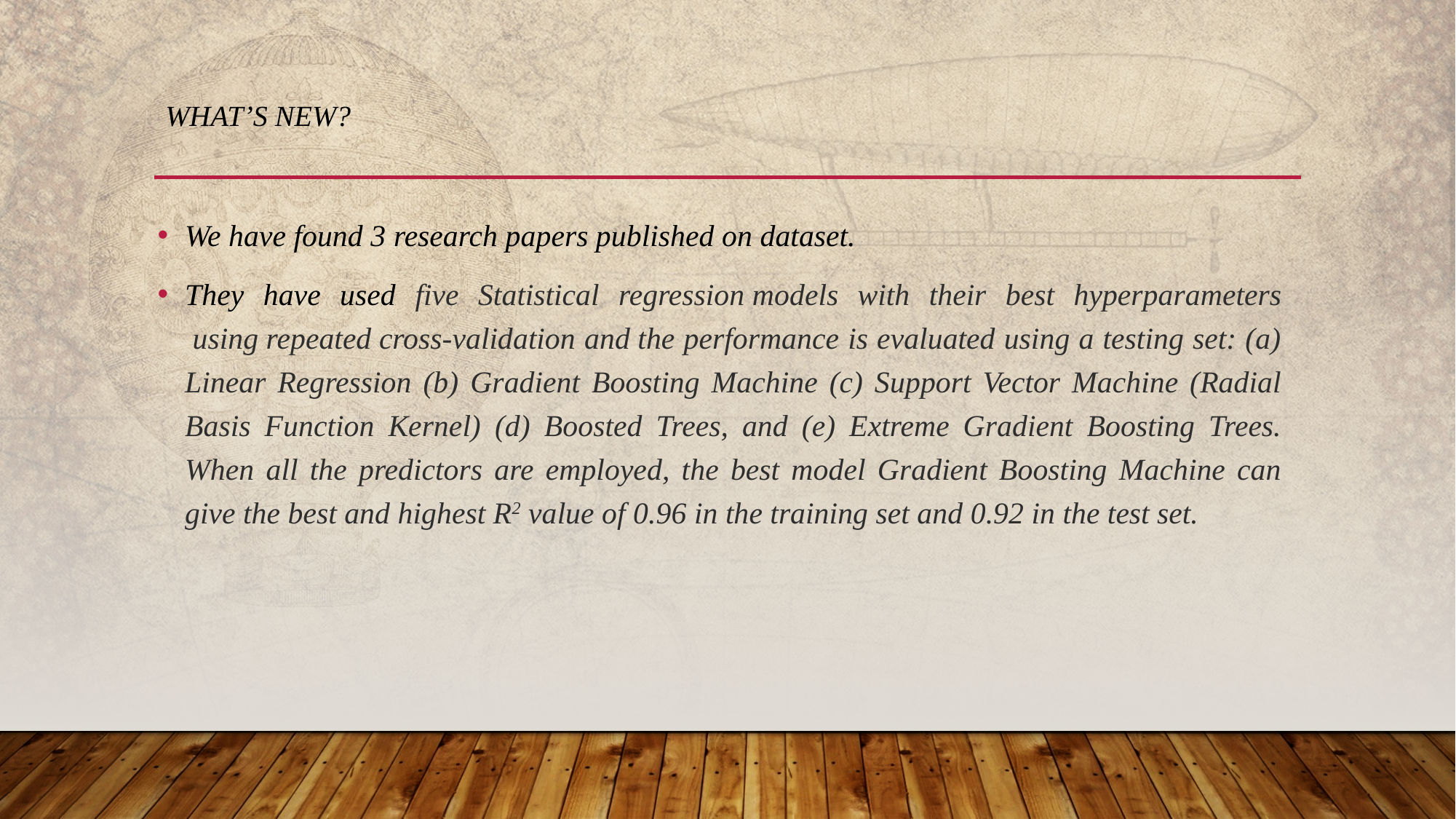

# What’s new?
We have found 3 research papers published on dataset.
They have used five Statistical regression models with their best hyperparameters  using repeated cross-validation and the performance is evaluated using a testing set: (a) Linear Regression (b) Gradient Boosting Machine (c) Support Vector Machine (Radial Basis Function Kernel) (d) Boosted Trees, and (e) Extreme Gradient Boosting Trees. When all the predictors are employed, the best model Gradient Boosting Machine can give the best and highest R2 value of 0.96 in the training set and 0.92 in the test set.